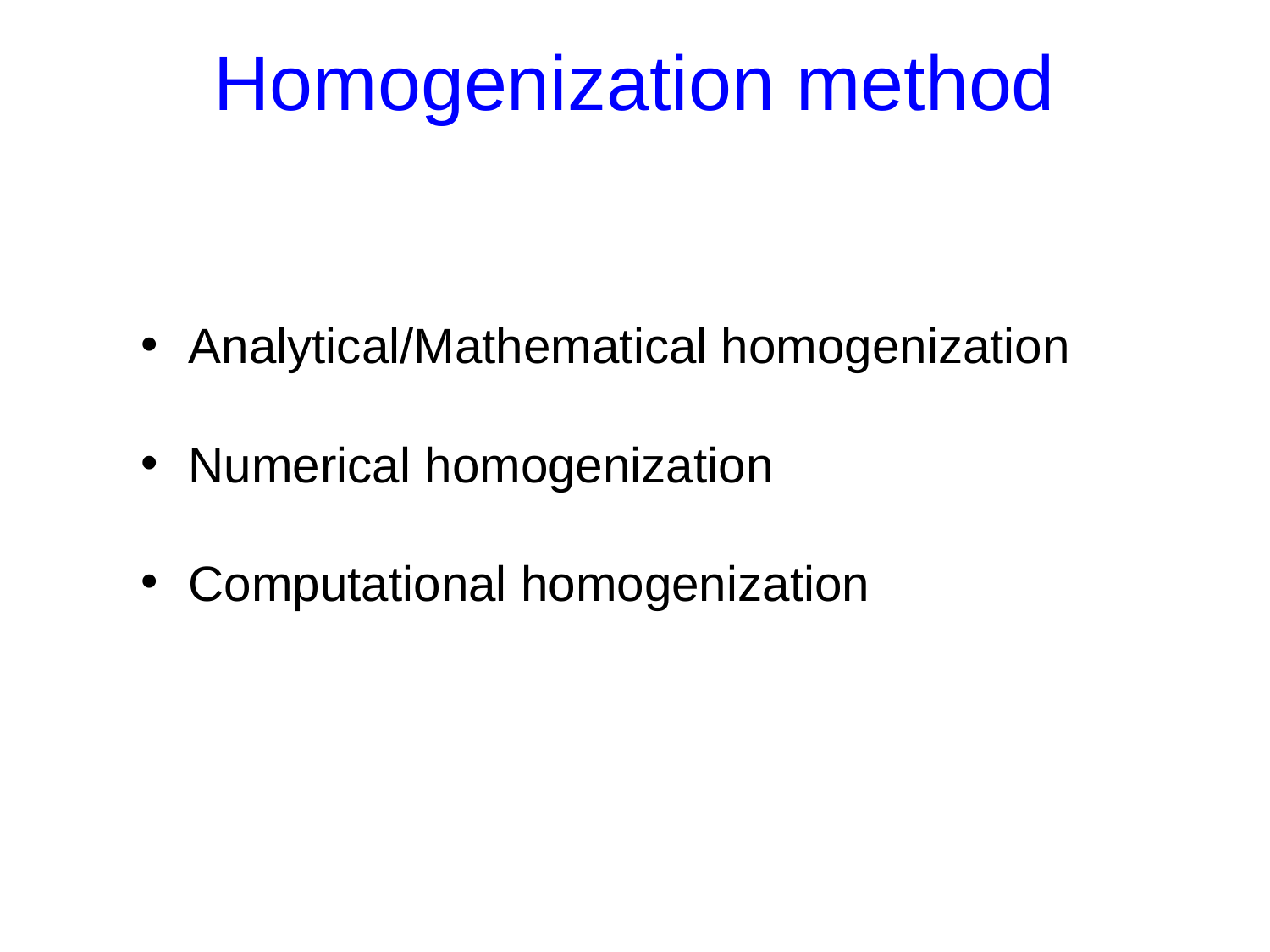

# Homogenization method
Analytical/Mathematical homogenization

Numerical homogenization

Computational homogenization